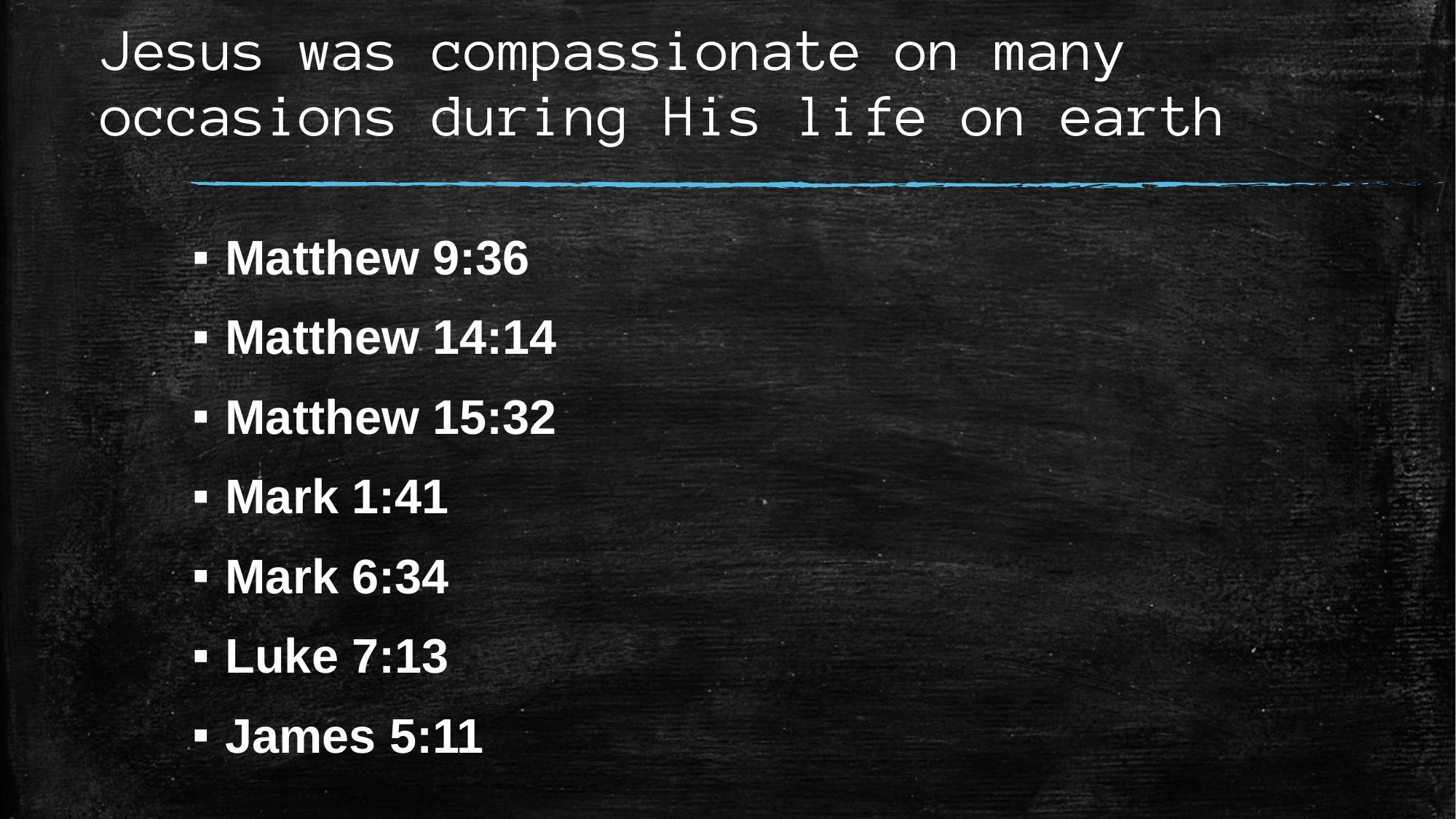

# Jesus was compassionate on many occasions during His life on earth
Matthew 9:36
Matthew 14:14
Matthew 15:32
Mark 1:41
Mark 6:34
Luke 7:13
James 5:11